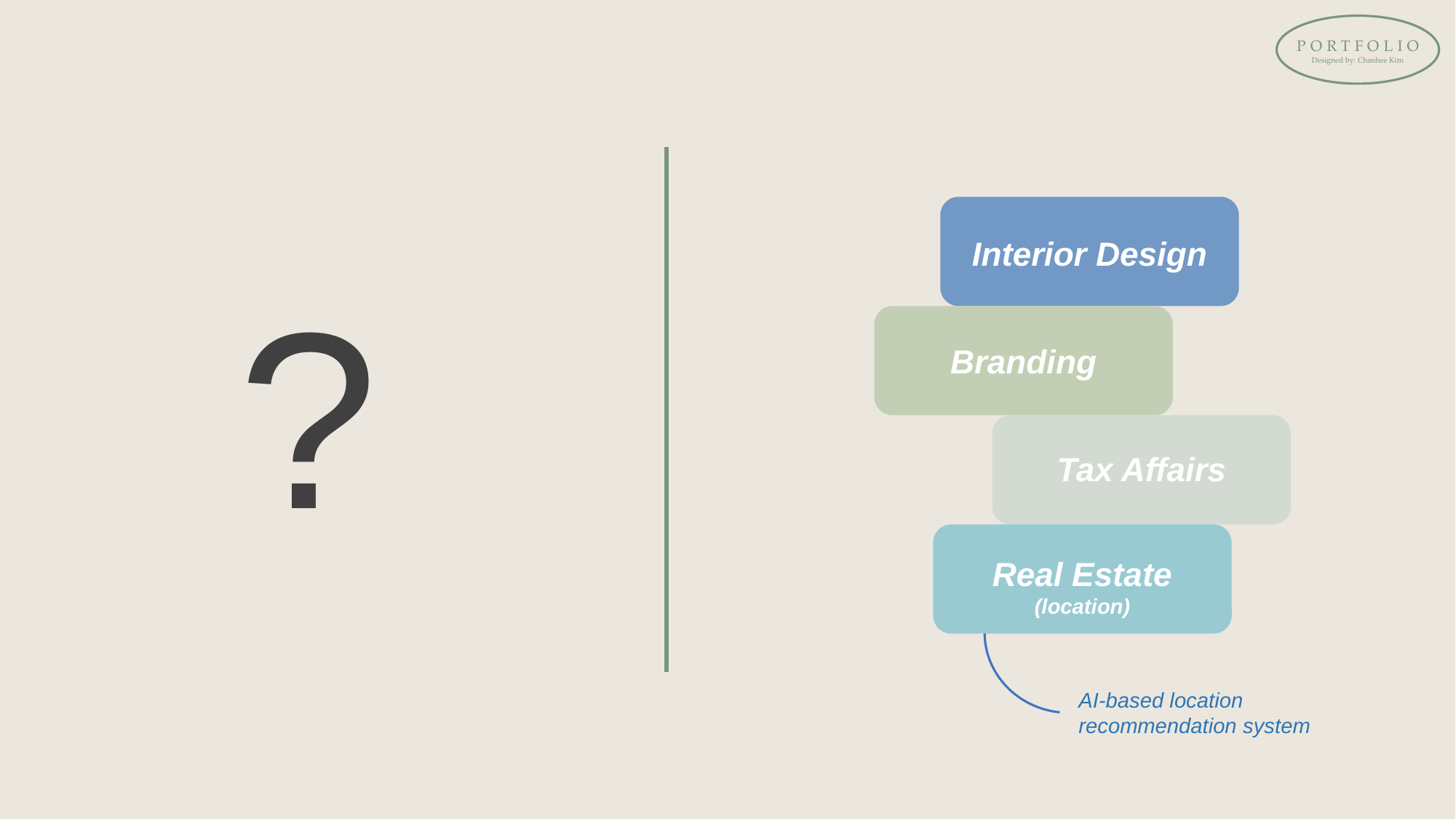

PORTFOLIO
Designed by: Chanhee Kim

Interior Design
?

Branding

Tax Affairs

Real Estate

(location)
AI-based location
recommendation system